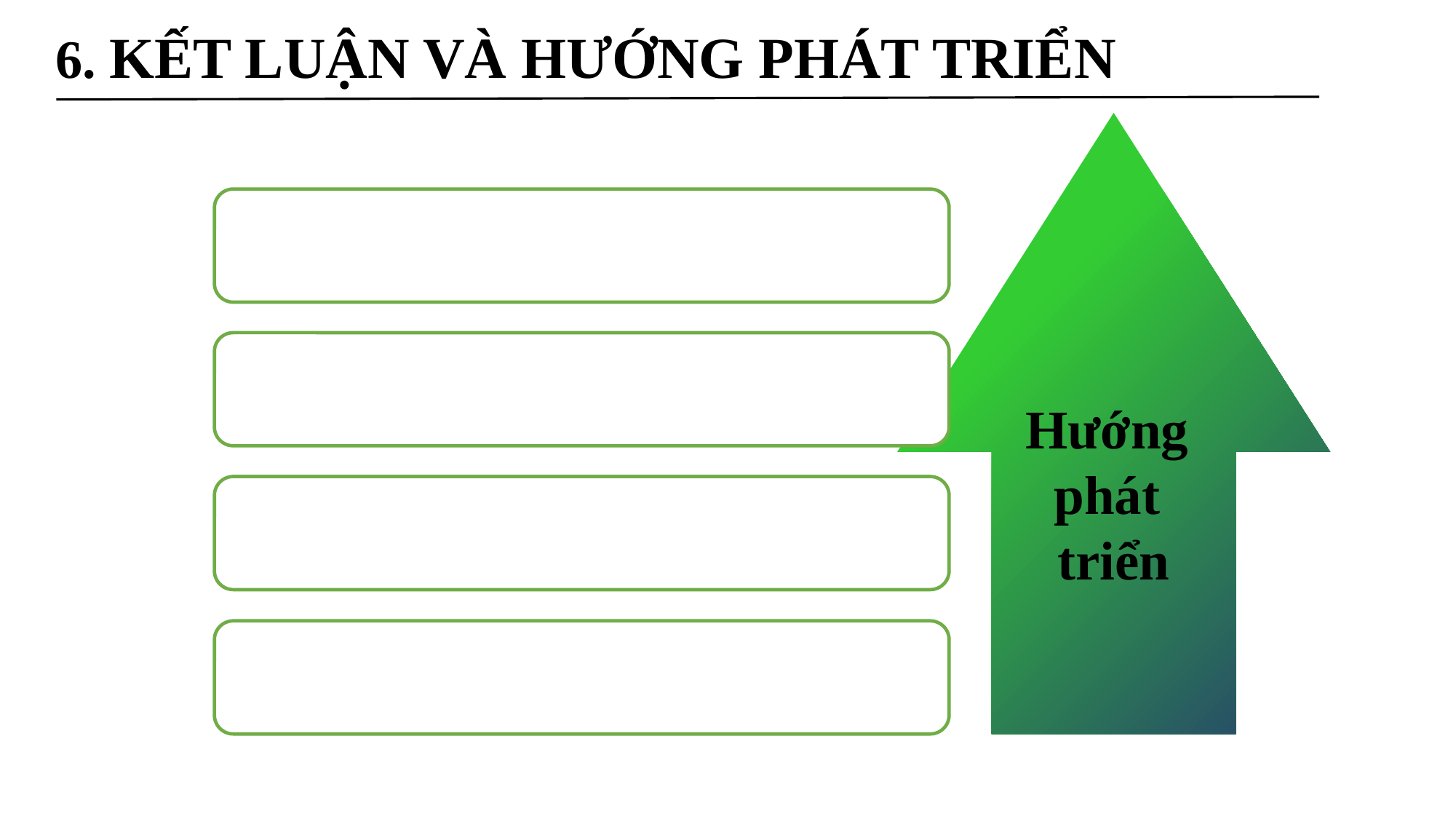

# 6. KẾT LUẬN VÀ HƯỚNG PHÁT TRIỂN

Hướng
phát
triển